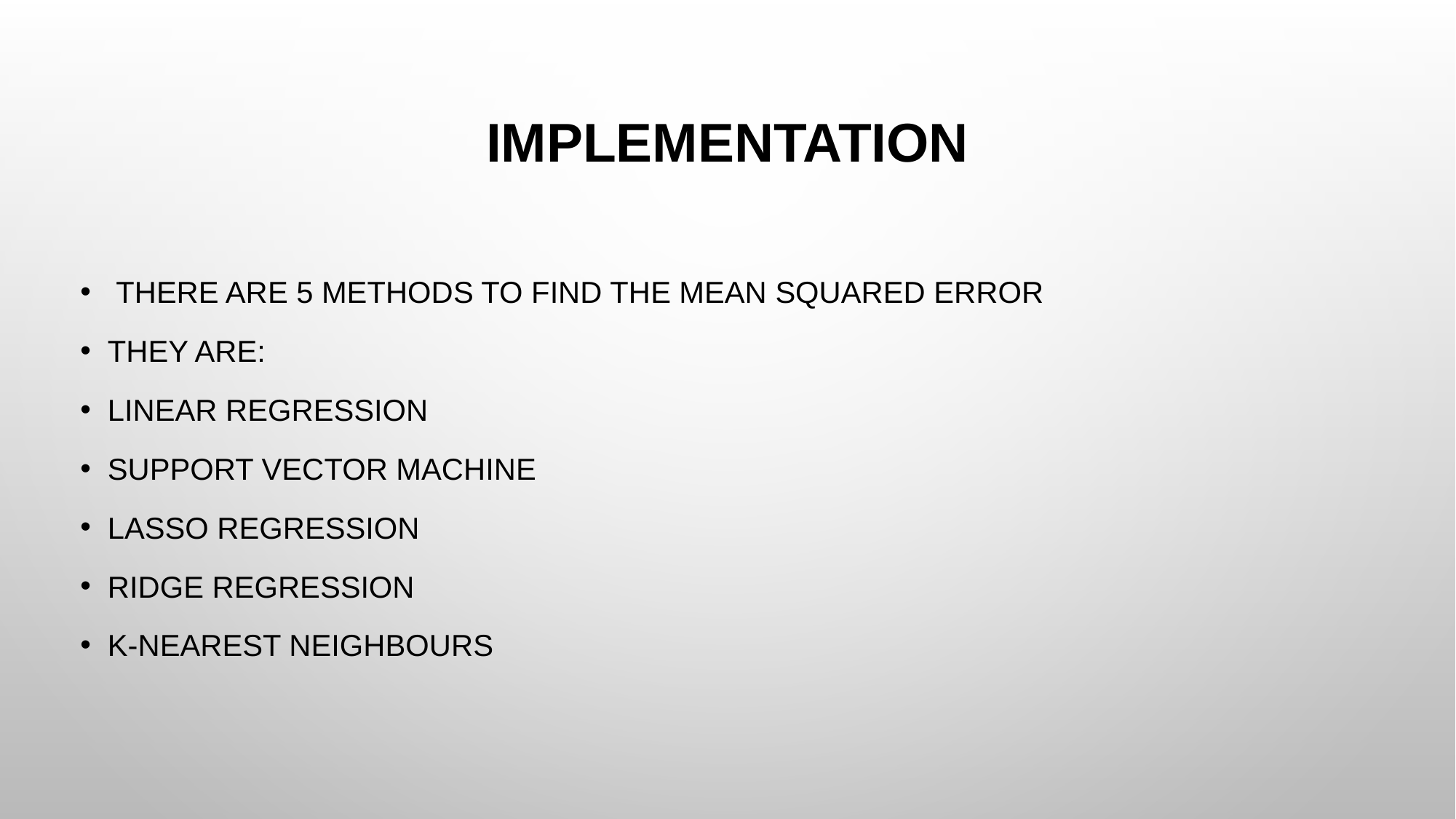

# IMPLEMENTATION
 There are 5 methods to find the mean squared error
They are:
linear Regression
Support Vector Machine
lasso regression
Ridge regression
k-nearest neighbours